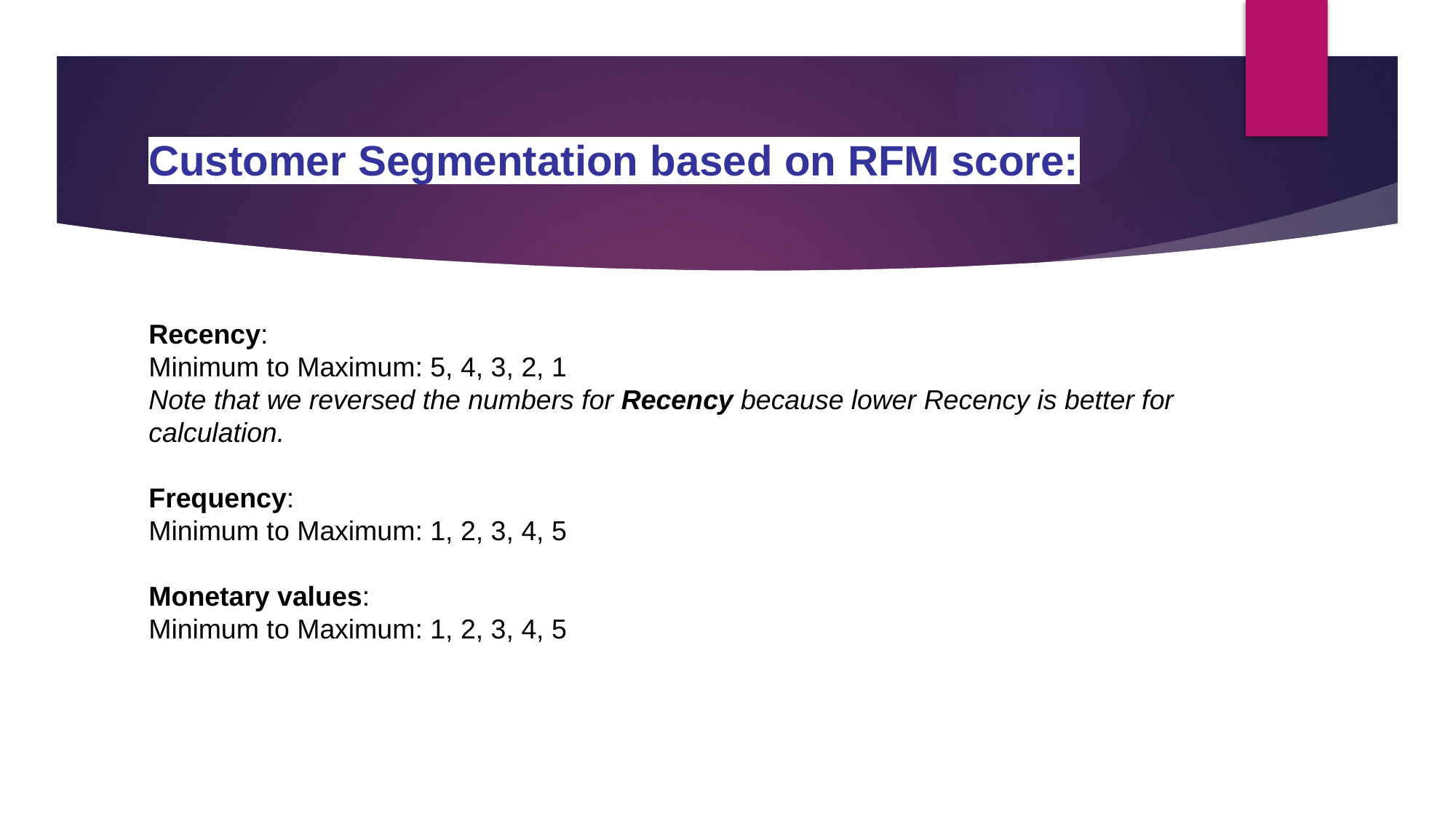

# Customer Segmentation based on RFM score:
Recency:
Minimum to Maximum: 5, 4, 3, 2, 1
Note that we reversed the numbers for Recency because lower Recency is better for calculation.
Frequency:
Minimum to Maximum: 1, 2, 3, 4, 5
Monetary values:
Minimum to Maximum: 1, 2, 3, 4, 5